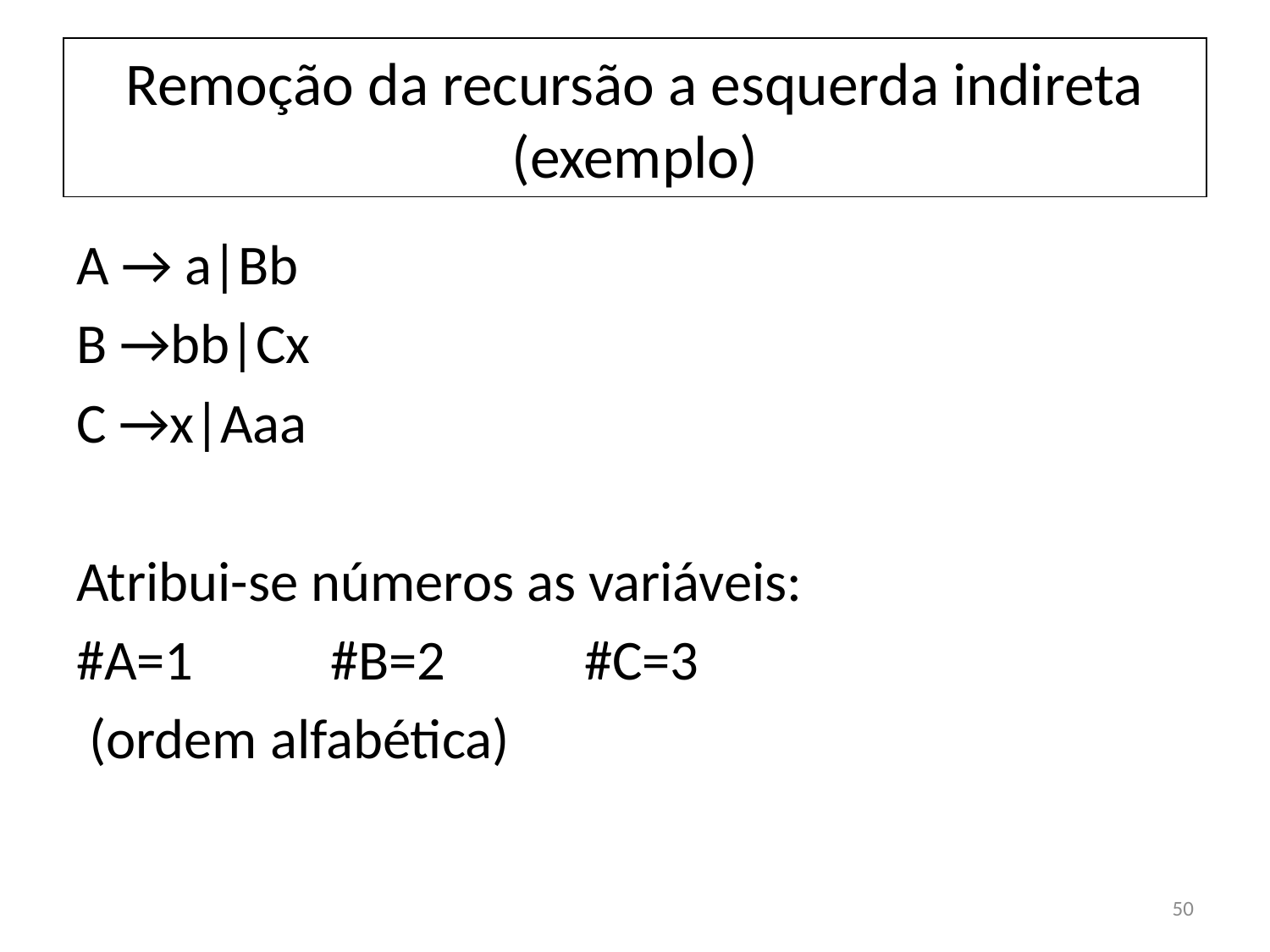

# Remoção da recursão a esquerda indireta (exemplo)
A → a|Bb
B →bb|Cx
C →x|Aaa

Atribui-se números as variáveis:
#A=1		#B=2		#C=3
 (ordem alfabética)
50